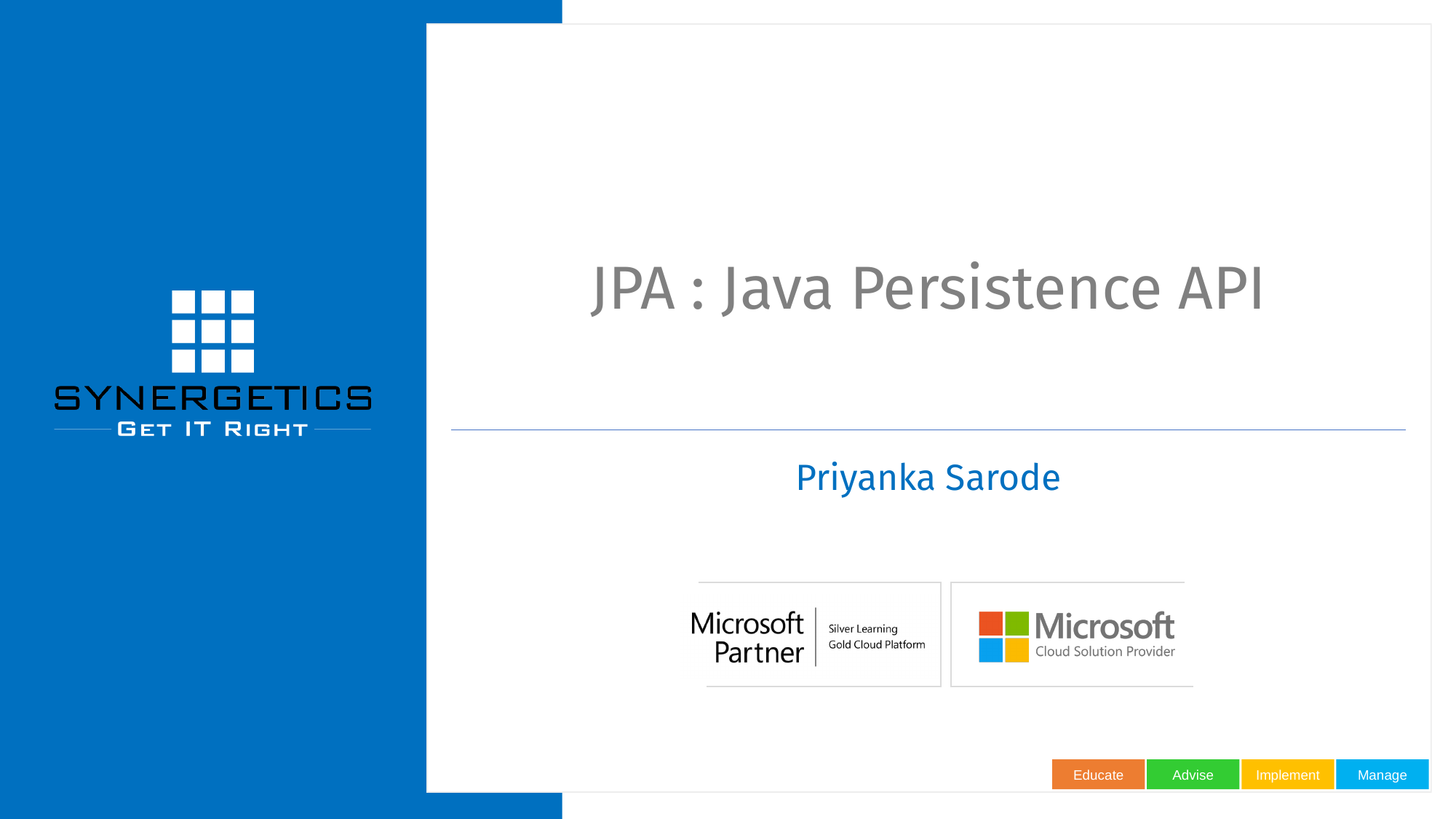

# JPA : Java Persistence API
Priyanka Sarode